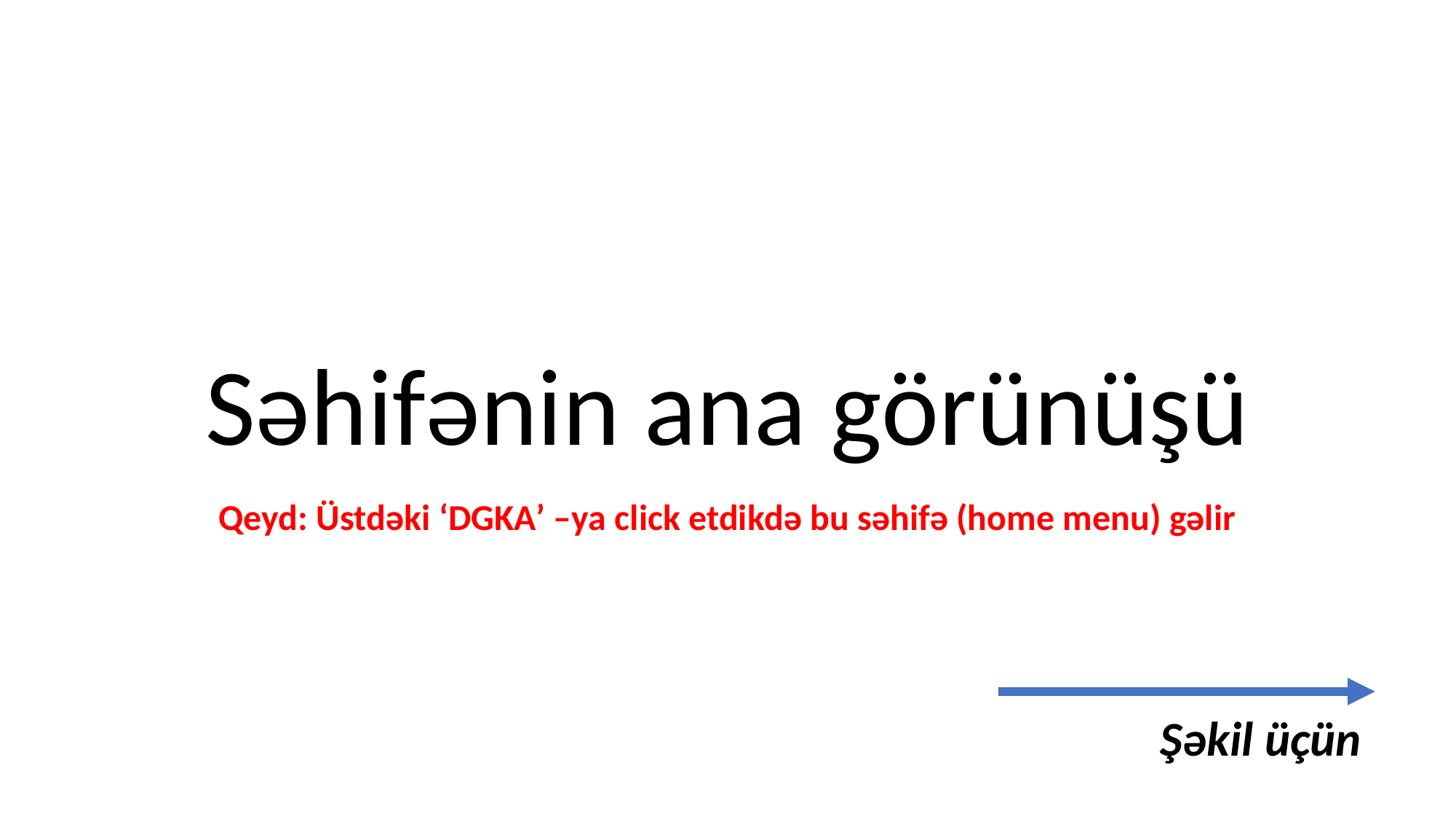

# Səhifənin ana görünüşü
Qeyd: Üstdəki ‘DGKA’ –ya click etdikdə bu səhifə (home menu) gəlir
Şəkil üçün